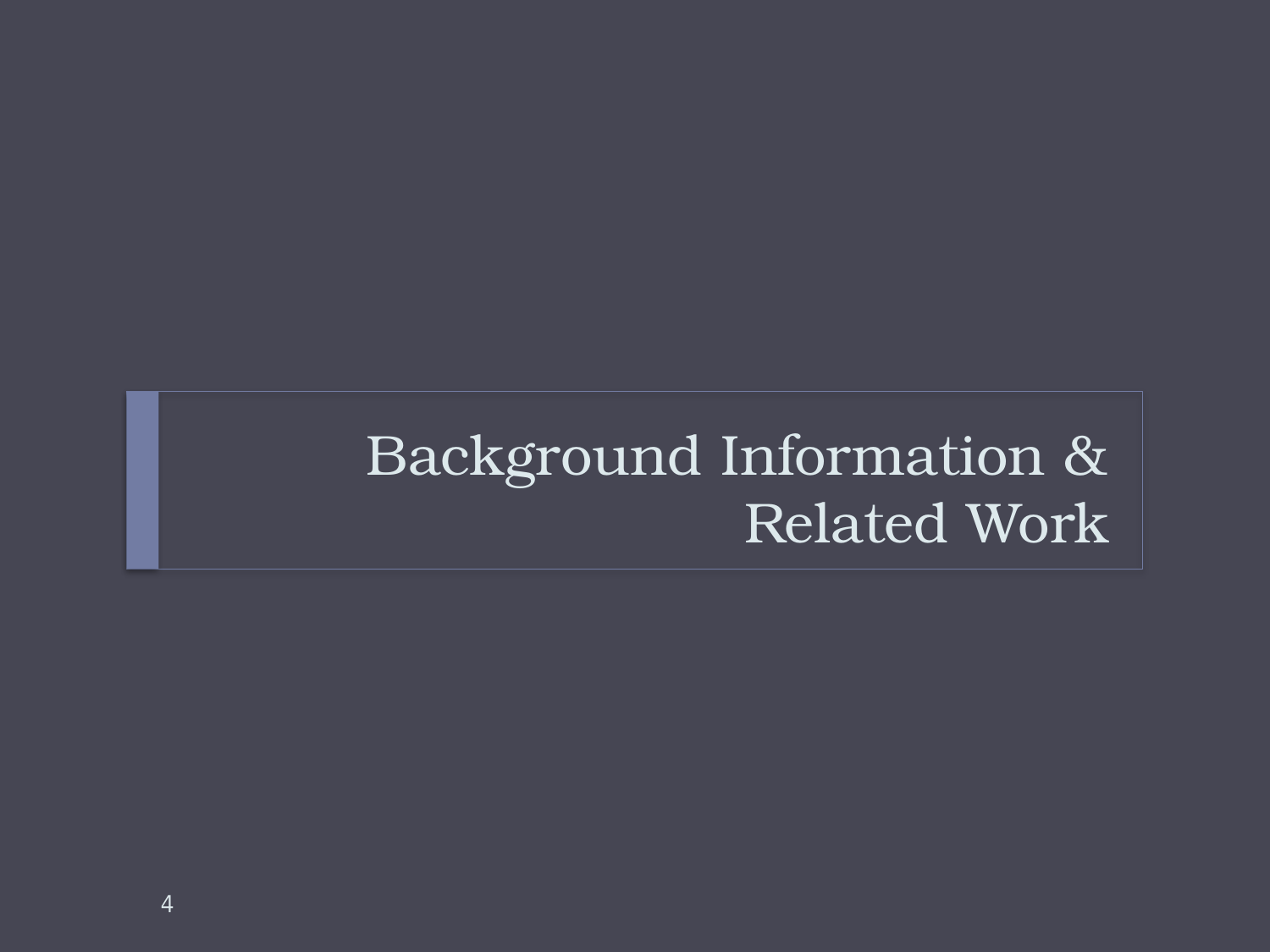

# Background Information & Related Work

4